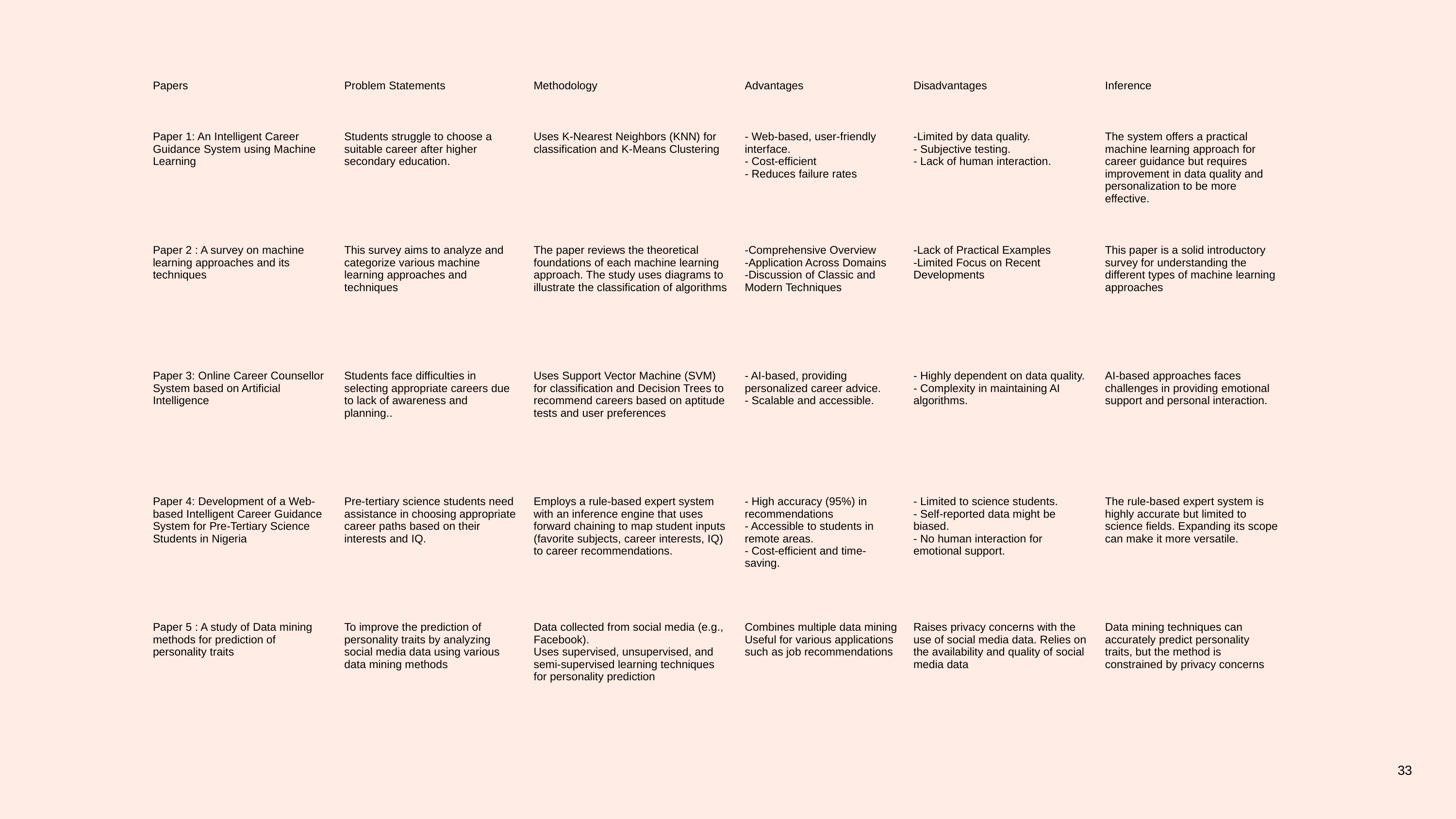

| Papers | Problem Statements | Methodology | Advantages | Disadvantages | Inference |
| --- | --- | --- | --- | --- | --- |
| Paper 1: An Intelligent Career Guidance System using Machine Learning | Students struggle to choose a suitable career after higher secondary education. | Uses K-Nearest Neighbors (KNN) for classification and K-Means Clustering | - Web-based, user-friendly interface. - Cost-efficient - Reduces failure rates | -Limited by data quality. - Subjective testing. - Lack of human interaction. | The system offers a practical machine learning approach for career guidance but requires improvement in data quality and personalization to be more effective. |
| Paper 2 : A survey on machine learning approaches and its techniques | This survey aims to analyze and categorize various machine learning approaches and techniques | The paper reviews the theoretical foundations of each machine learning approach. The study uses diagrams to illustrate the classification of algorithms | -Comprehensive Overview -Application Across Domains -Discussion of Classic and Modern Techniques | -Lack of Practical Examples -Limited Focus on Recent Developments | This paper is a solid introductory survey for understanding the different types of machine learning approaches​ |
| Paper 3: Online Career Counsellor System based on Artificial Intelligence | Students face difficulties in selecting appropriate careers due to lack of awareness and planning.. | Uses Support Vector Machine (SVM) for classification and Decision Trees to recommend careers based on aptitude tests and user preferences | - AI-based, providing personalized career advice. - Scalable and accessible. | - Highly dependent on data quality. - Complexity in maintaining AI algorithms. | AI-based approaches faces challenges in providing emotional support and personal interaction. |
| Paper 4: Development of a Web-based Intelligent Career Guidance System for Pre-Tertiary Science Students in Nigeria | Pre-tertiary science students need assistance in choosing appropriate career paths based on their interests and IQ. | Employs a rule-based expert system with an inference engine that uses forward chaining to map student inputs (favorite subjects, career interests, IQ) to career recommendations. | - High accuracy (95%) in recommendations - Accessible to students in remote areas. - Cost-efficient and time-saving. | - Limited to science students. - Self-reported data might be biased. - No human interaction for emotional support. | The rule-based expert system is highly accurate but limited to science fields. Expanding its scope can make it more versatile. |
| Paper 5 : A study of Data mining methods for prediction of personality traits | To improve the prediction of personality traits by analyzing social media data using various data mining methods | Data collected from social media (e.g., Facebook). Uses supervised, unsupervised, and semi-supervised learning techniques for personality prediction | Combines multiple data mining Useful for various applications such as job recommendations | Raises privacy concerns with the use of social media data. Relies on the availability and quality of social media data | Data mining techniques can accurately predict personality traits, but the method is constrained by privacy concerns |
33